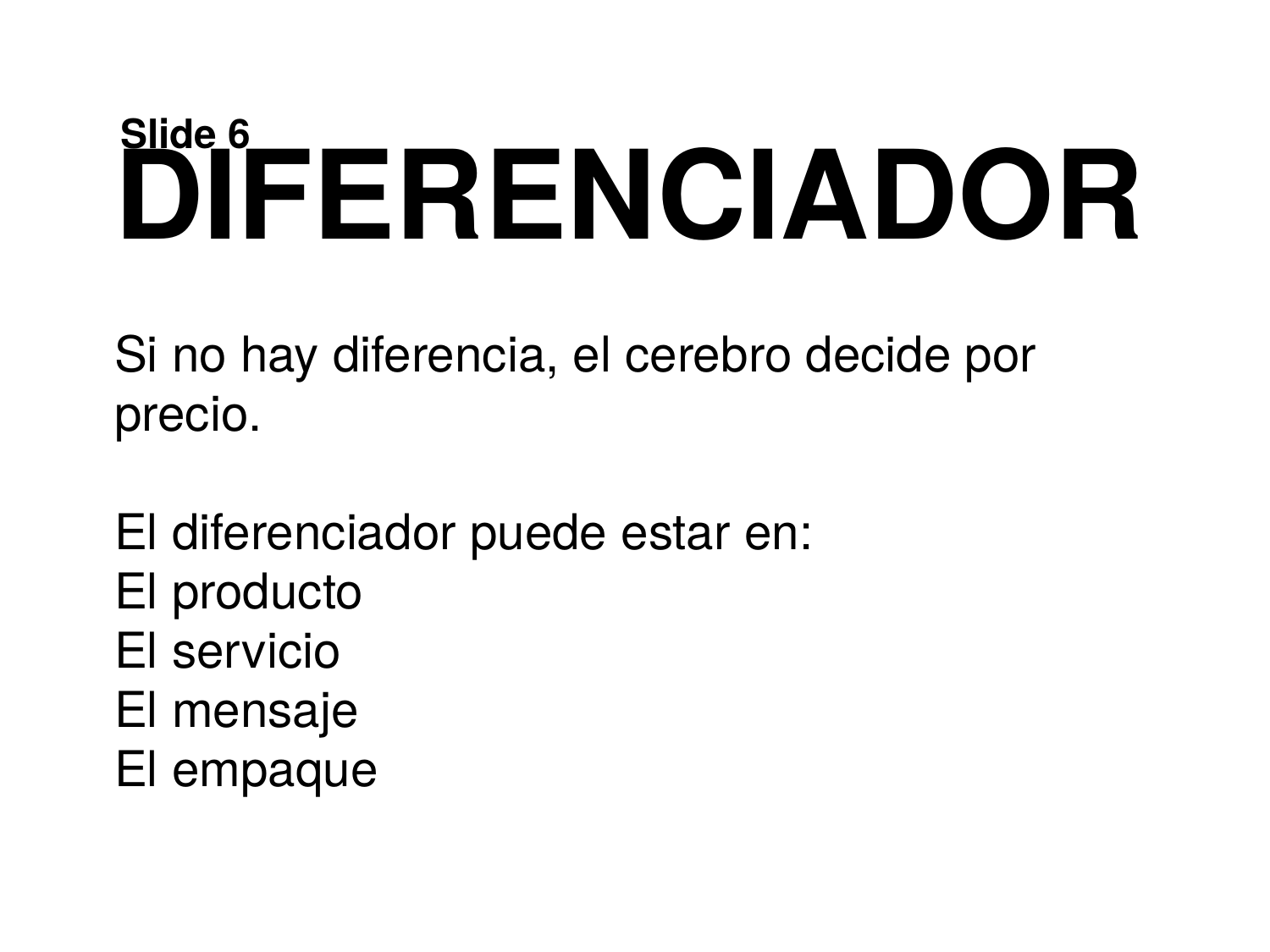

Slide 6
DIFERENCIADOR

Si no hay diferencia, el cerebro decide por precio.

El diferenciador puede estar en:
El producto
El servicio
El mensaje
El empaque